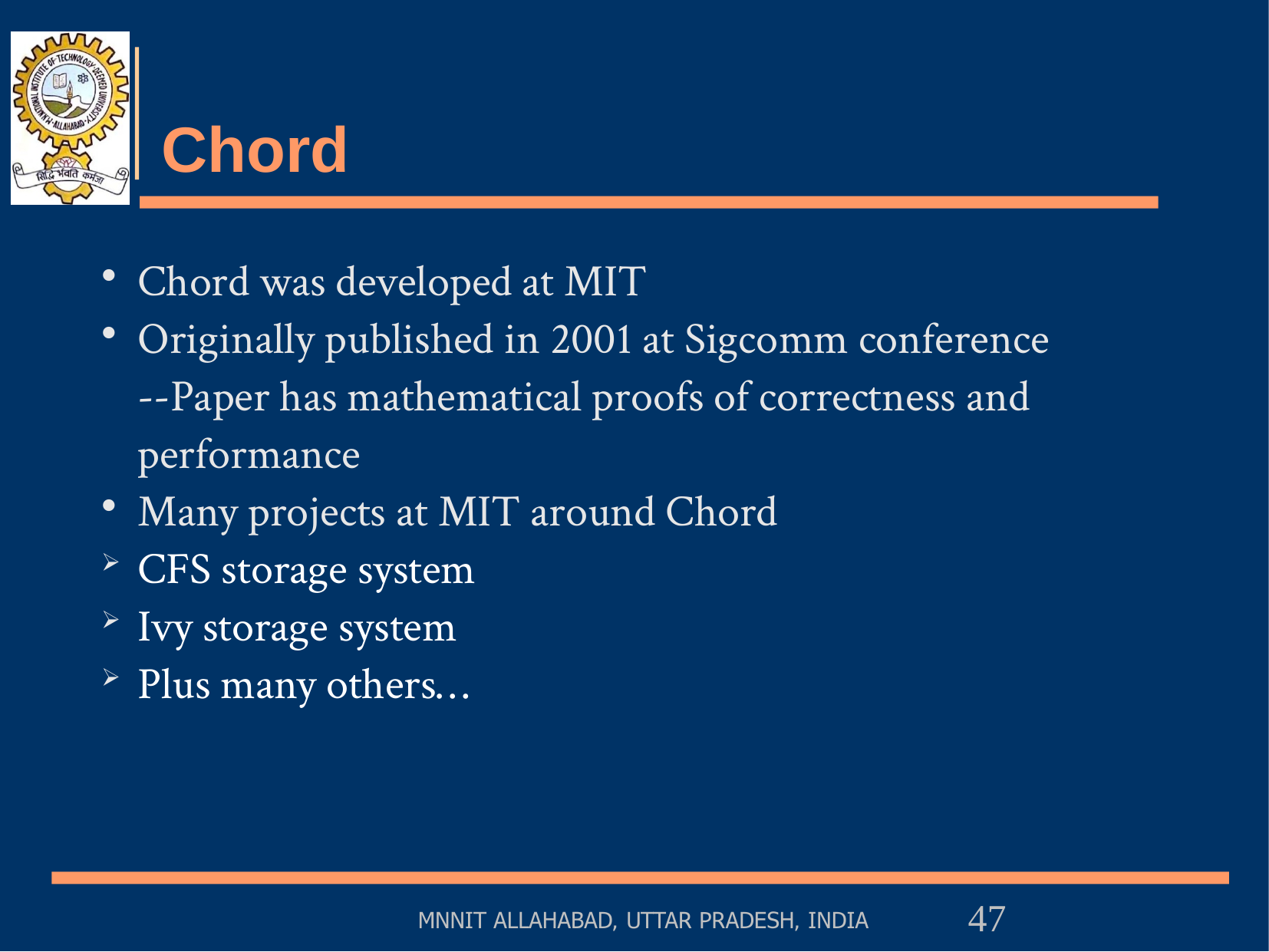

# Chord
Chord was developed at MIT
Originally published in 2001 at Sigcomm conference
	--Paper has mathematical proofs of correctness and performance
Many projects at MIT around Chord
CFS storage system
Ivy storage system
Plus many others…